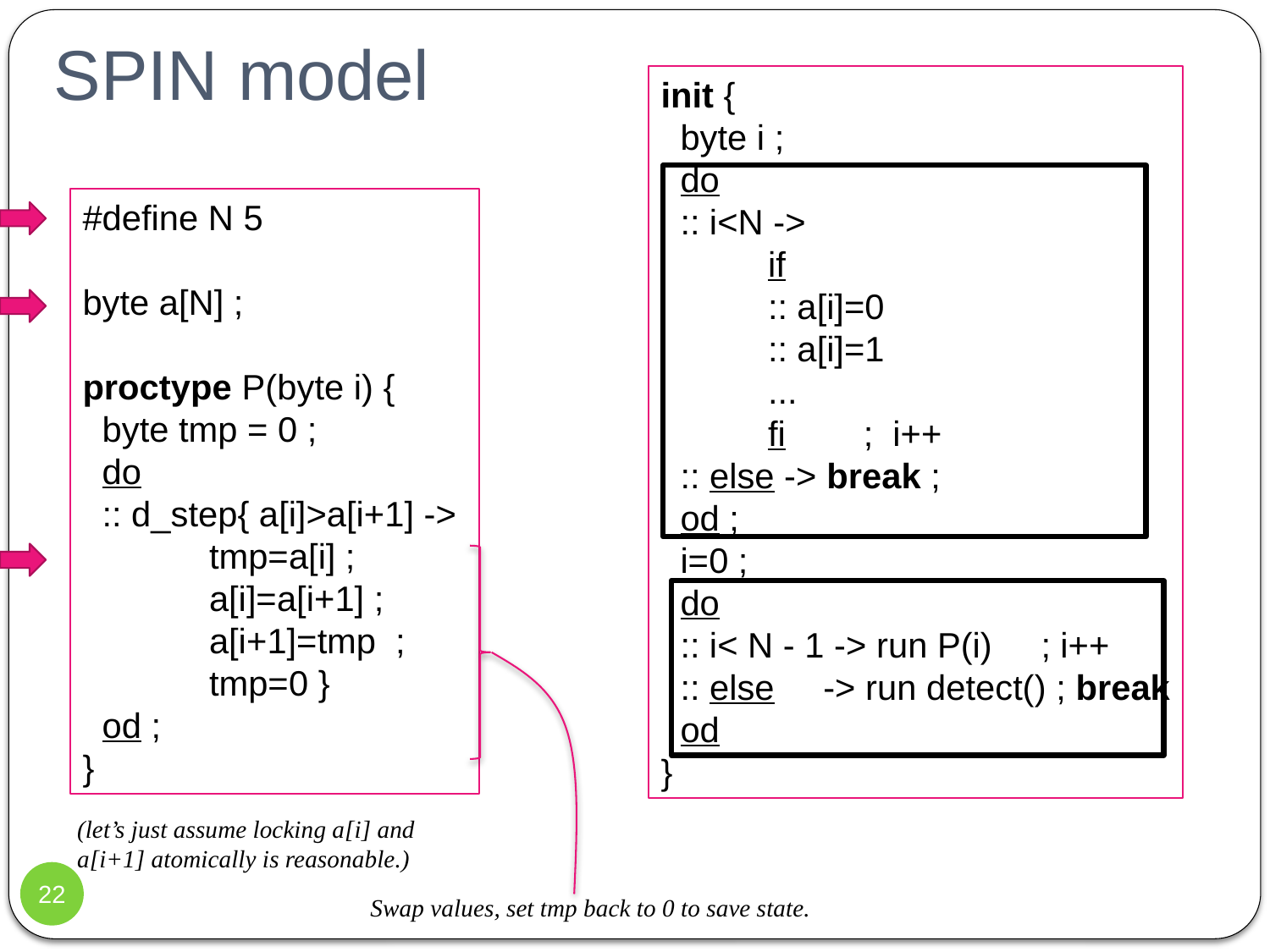

# SPIN model
init {
  byte i ;
  do
  :: i<N ->
           if
           :: a[i]=0
           :: a[i]=1
           ...
           fi        ;  i++
  :: else -> break ;
  od ;
  i=0 ;
  do
  :: i< N - 1 -> run P(i)     ; i++
  :: else     -> run detect() ; break
  od
}

#define N 5

byte a[N] ;

proctype P(byte i) {
  byte tmp = 0 ;
  do
  :: d_step{ a[i]>a[i+1] ->
             tmp=a[i] ;
             a[i]=a[i+1] ;
             a[i+1]=tmp  ;
             tmp=0 }
  od ;
}

(let’s just assume locking a[i] and a[i+1] atomically is reasonable.)
22
Swap values, set tmp back to 0 to save state.